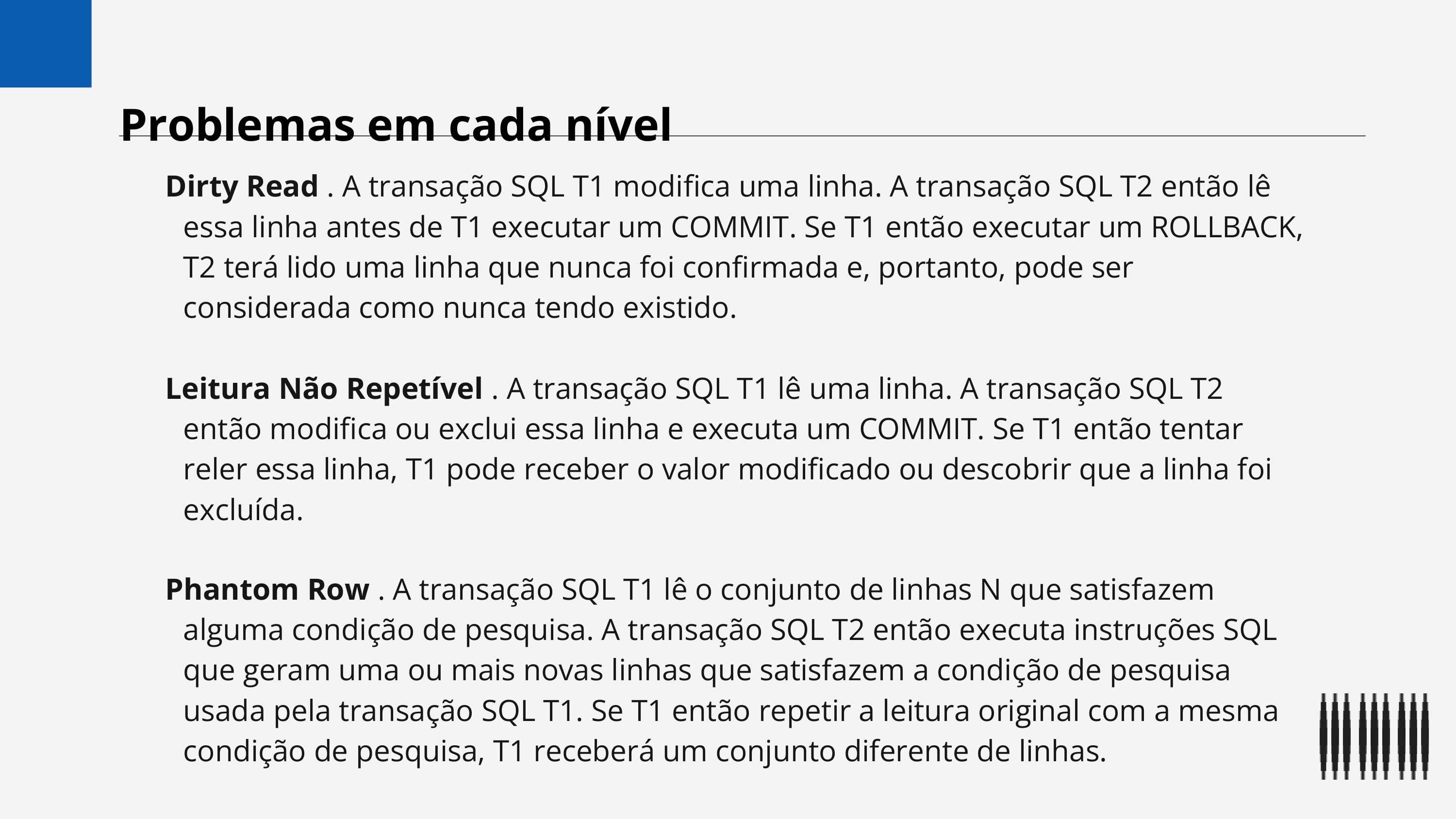

Problemas em cada nível
Dirty Read . A transação SQL T1 modifica uma linha. A transação SQL T2 então lê essa linha antes de T1 executar um COMMIT. Se T1 então executar um ROLLBACK, T2 terá lido uma linha que nunca foi confirmada e, portanto, pode ser considerada como nunca tendo existido.

Leitura Não Repetível . A transação SQL T1 lê uma linha. A transação SQL T2 então modifica ou exclui essa linha e executa um COMMIT. Se T1 então tentar reler essa linha, T1 pode receber o valor modificado ou descobrir que a linha foi excluída.

Phantom Row . A transação SQL T1 lê o conjunto de linhas N que satisfazem alguma condição de pesquisa. A transação SQL T2 então executa instruções SQL que geram uma ou mais novas linhas que satisfazem a condição de pesquisa usada pela transação SQL T1. Se T1 então repetir a leitura original com a mesma condição de pesquisa, T1 receberá um conjunto diferente de linhas.